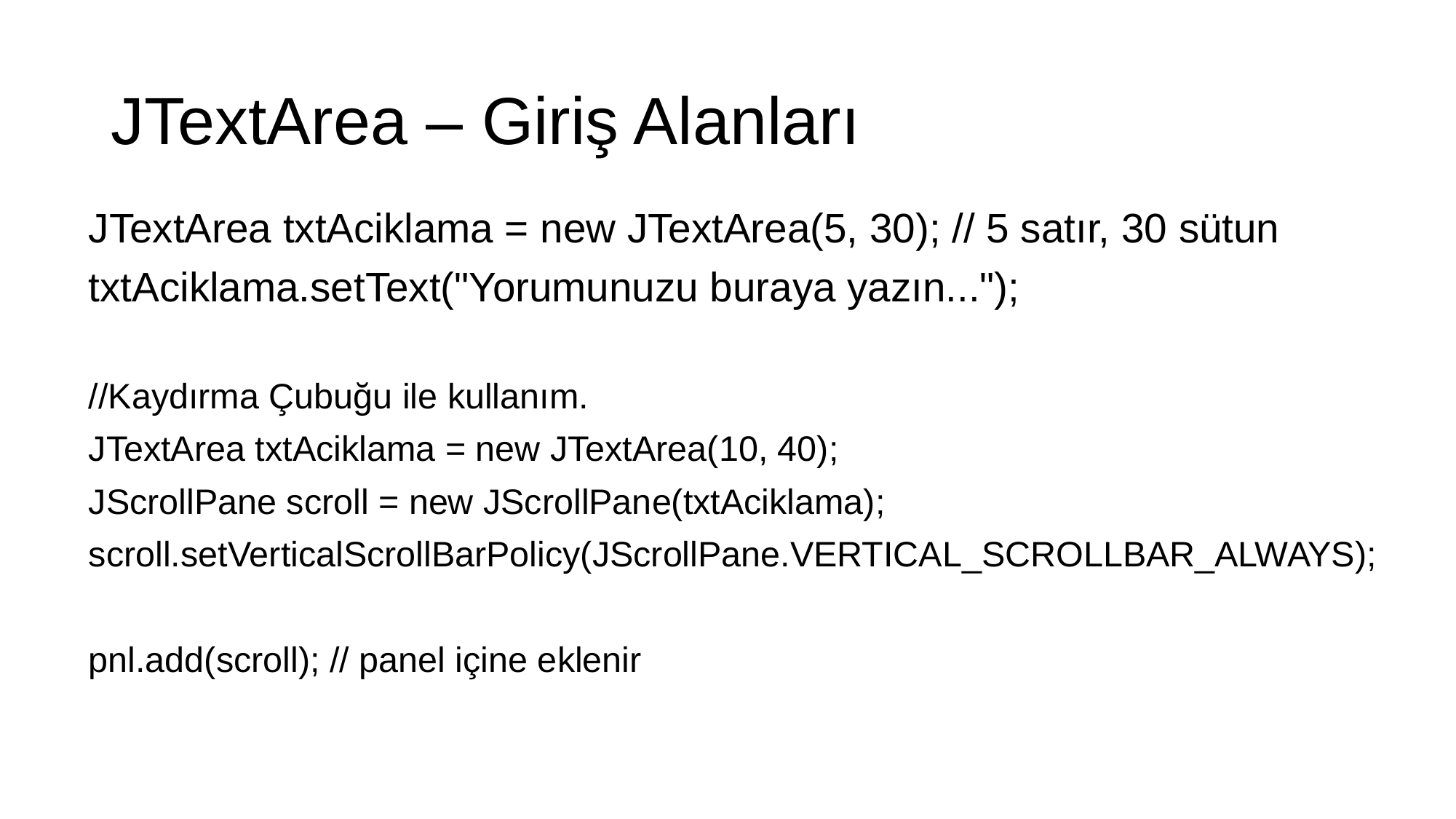

# JTextArea – Giriş Alanları
JTextArea txtAciklama = new JTextArea(5, 30); // 5 satır, 30 sütun
txtAciklama.setText("Yorumunuzu buraya yazın...");

//Kaydırma Çubuğu ile kullanım.
JTextArea txtAciklama = new JTextArea(10, 40);
JScrollPane scroll = new JScrollPane(txtAciklama);
scroll.setVerticalScrollBarPolicy(JScrollPane.VERTICAL_SCROLLBAR_ALWAYS);

pnl.add(scroll); // panel içine eklenir